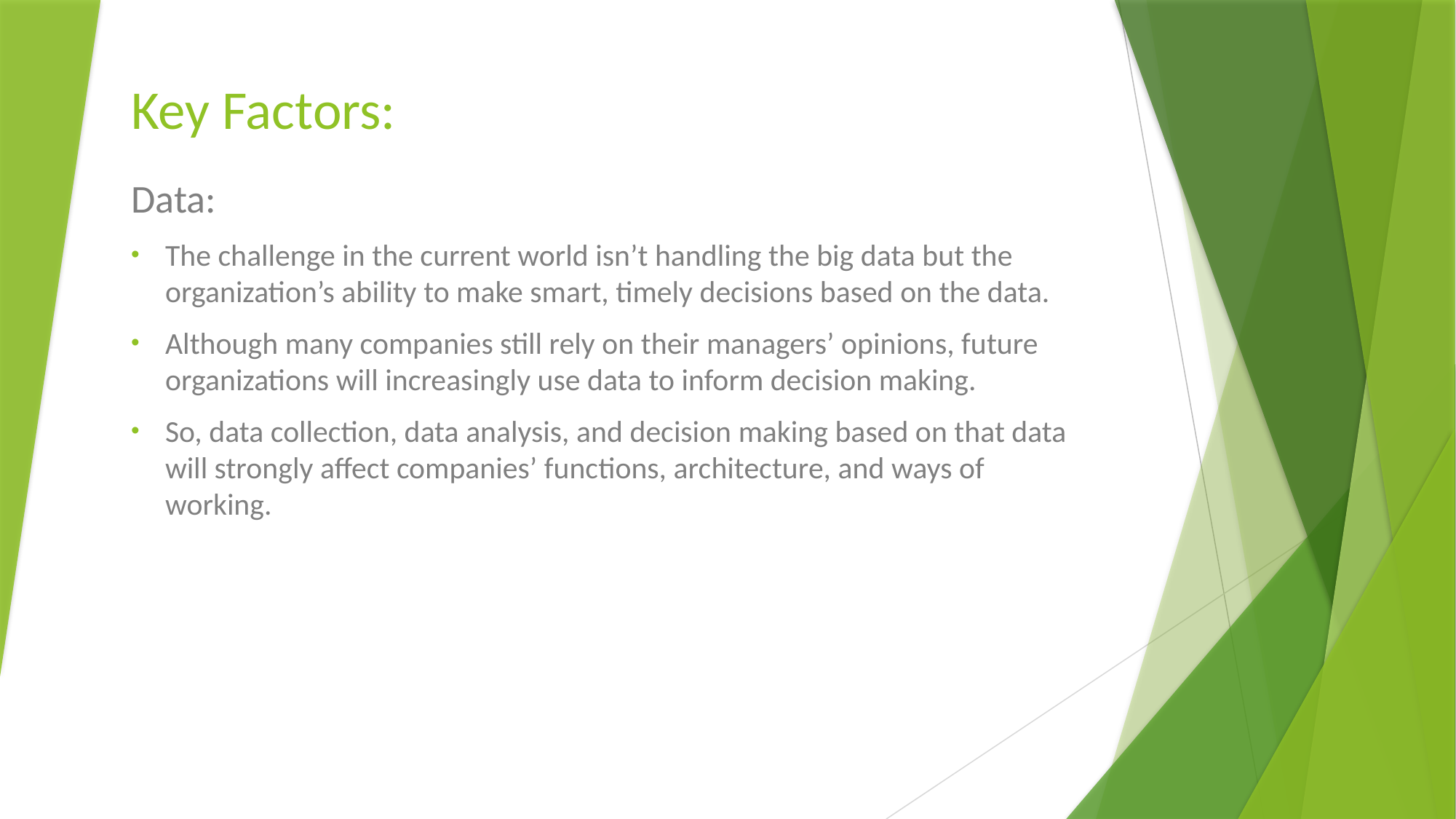

# Key Factors:
Data:
The challenge in the current world isn’t handling the big data but the organization’s ability to make smart, timely decisions based on the data.
Although many companies still rely on their managers’ opinions, future organizations will increasingly use data to inform decision making.
So, data collection, data analysis, and decision making based on that data will strongly affect companies’ functions, architecture, and ways of working.